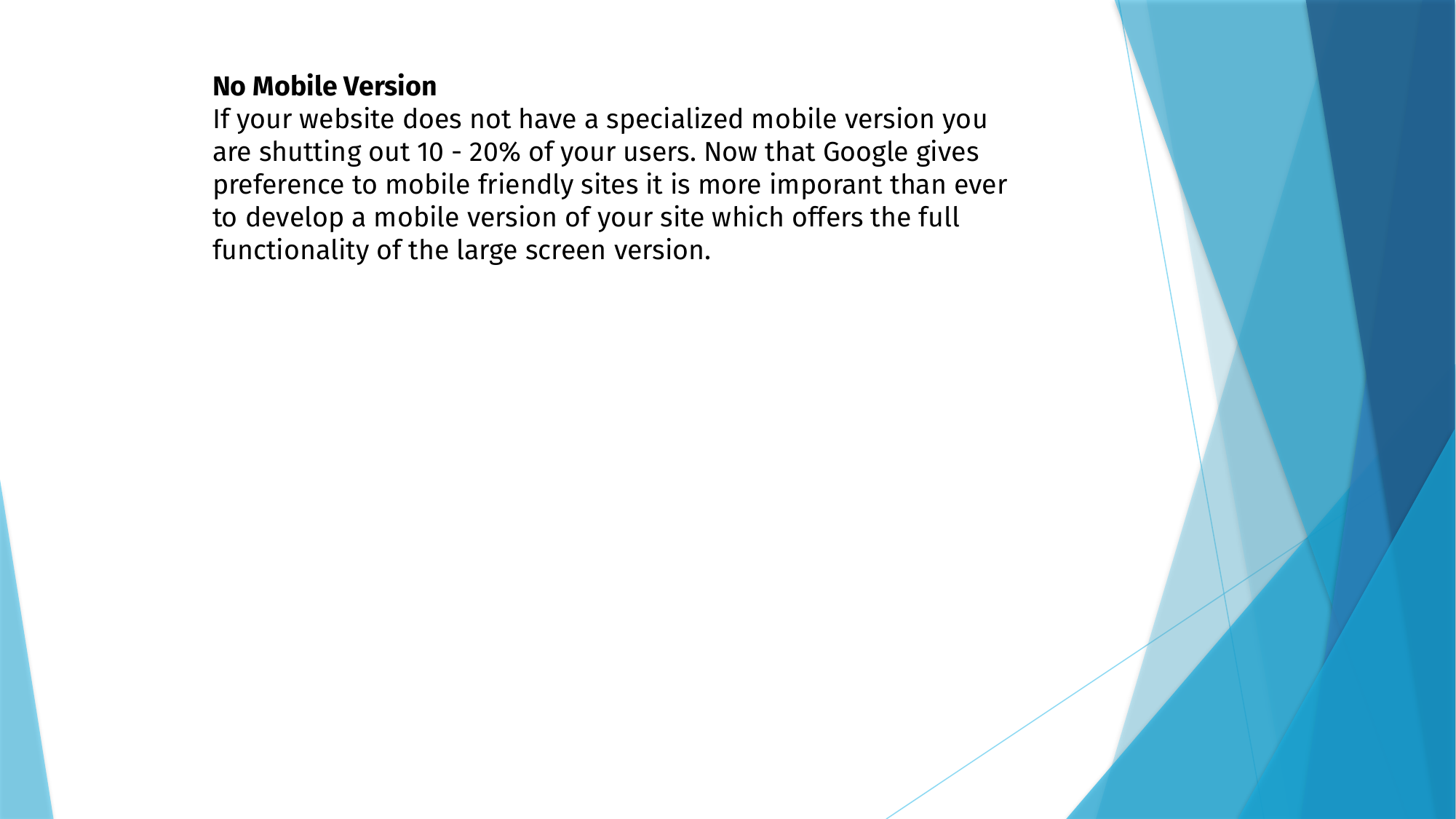

No Mobile Version
If your website does not have a specialized mobile version you are shutting out 10 - 20% of your users. Now that Google gives preference to mobile friendly sites it is more imporant than ever to develop a mobile version of your site which offers the full functionality of the large screen version.